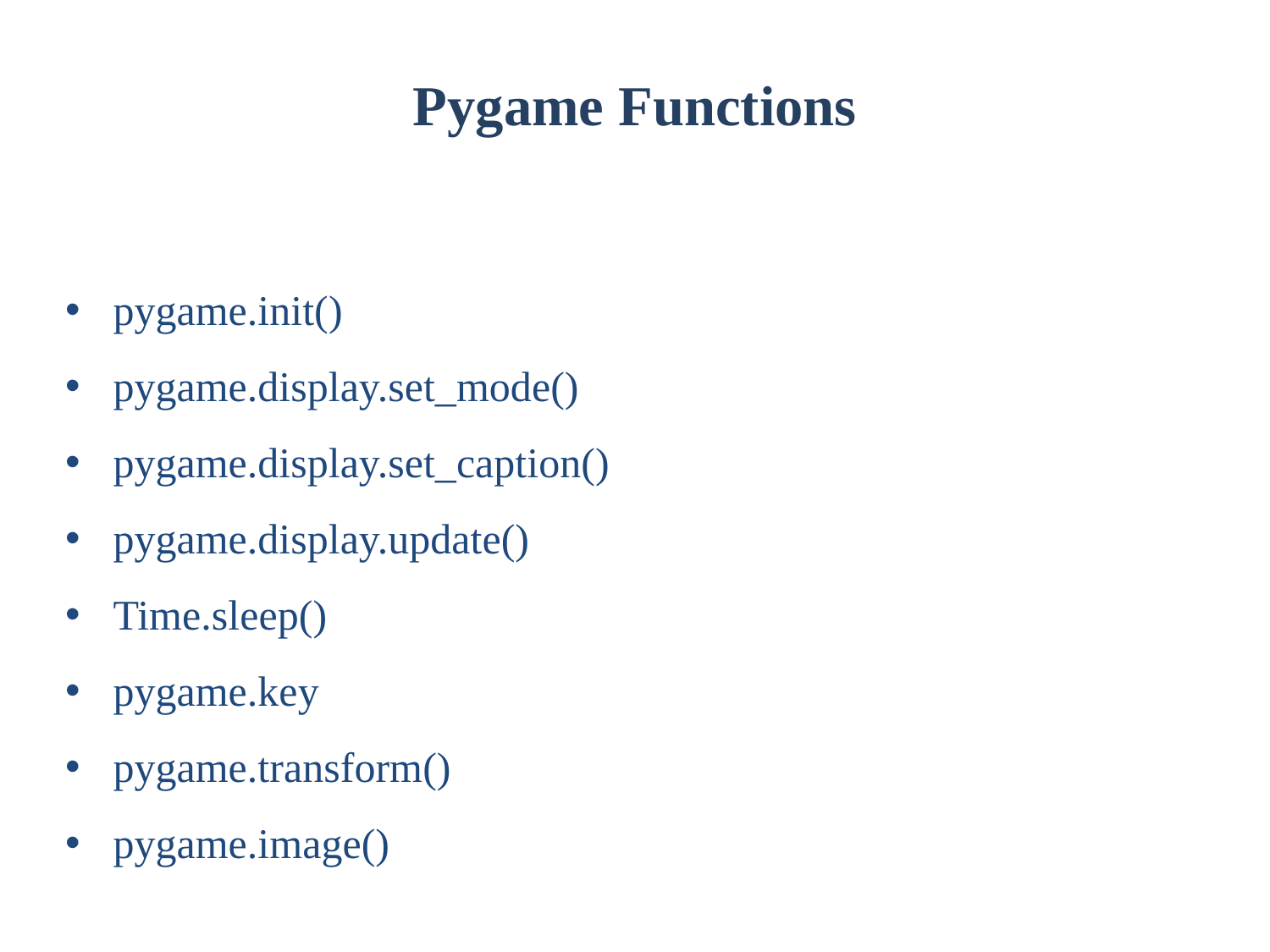

Pygame Functions

pygame.init()
pygame.display.set_mode()
pygame.display.set_caption()
pygame.display.update()
Time.sleep()
pygame.key
pygame.transform()
pygame.image()